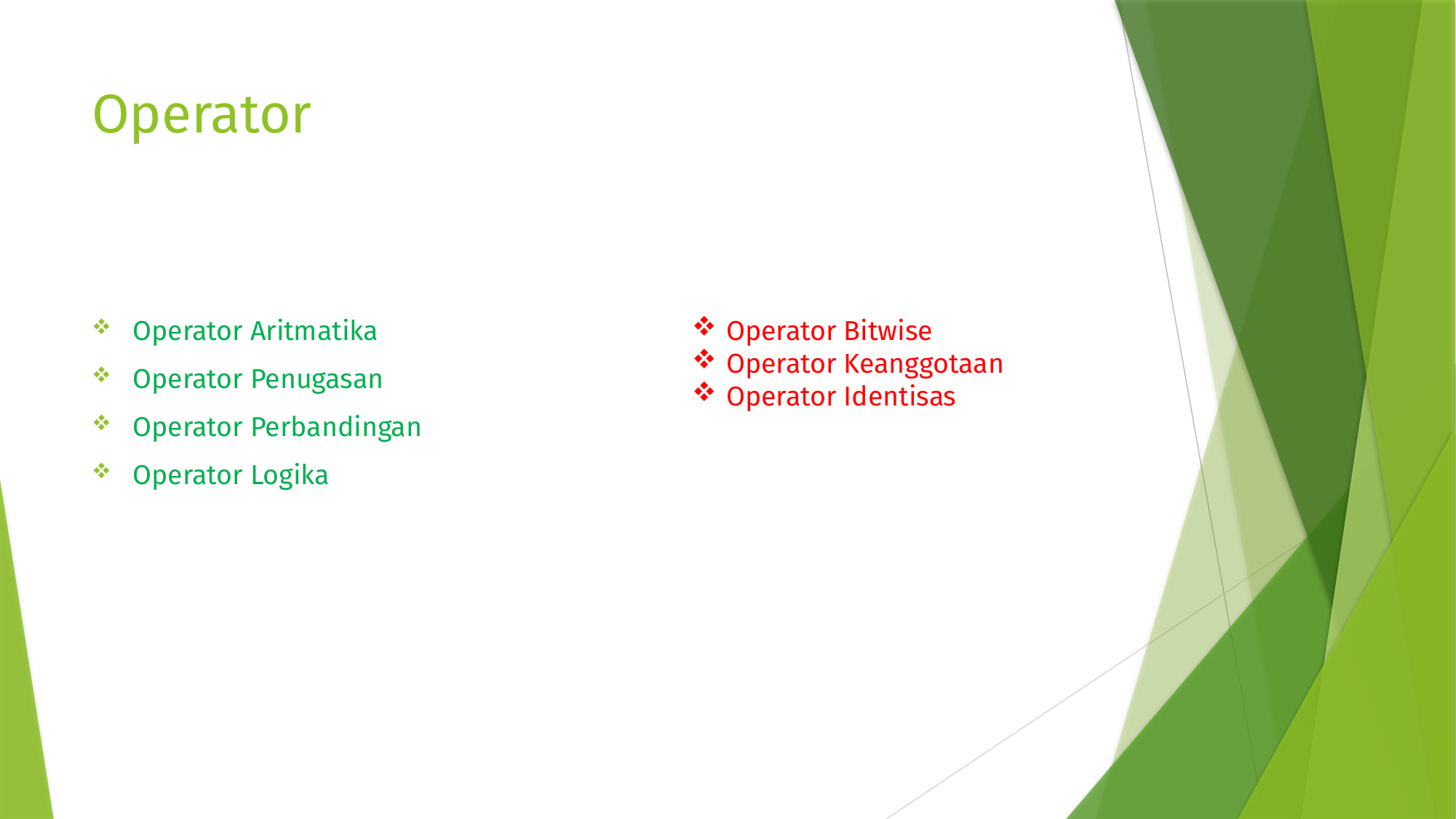

# Operator
Operator Aritmatika
Operator Penugasan
Operator Perbandingan
Operator Logika
Operator Bitwise
Operator Keanggotaan
Operator Identisas